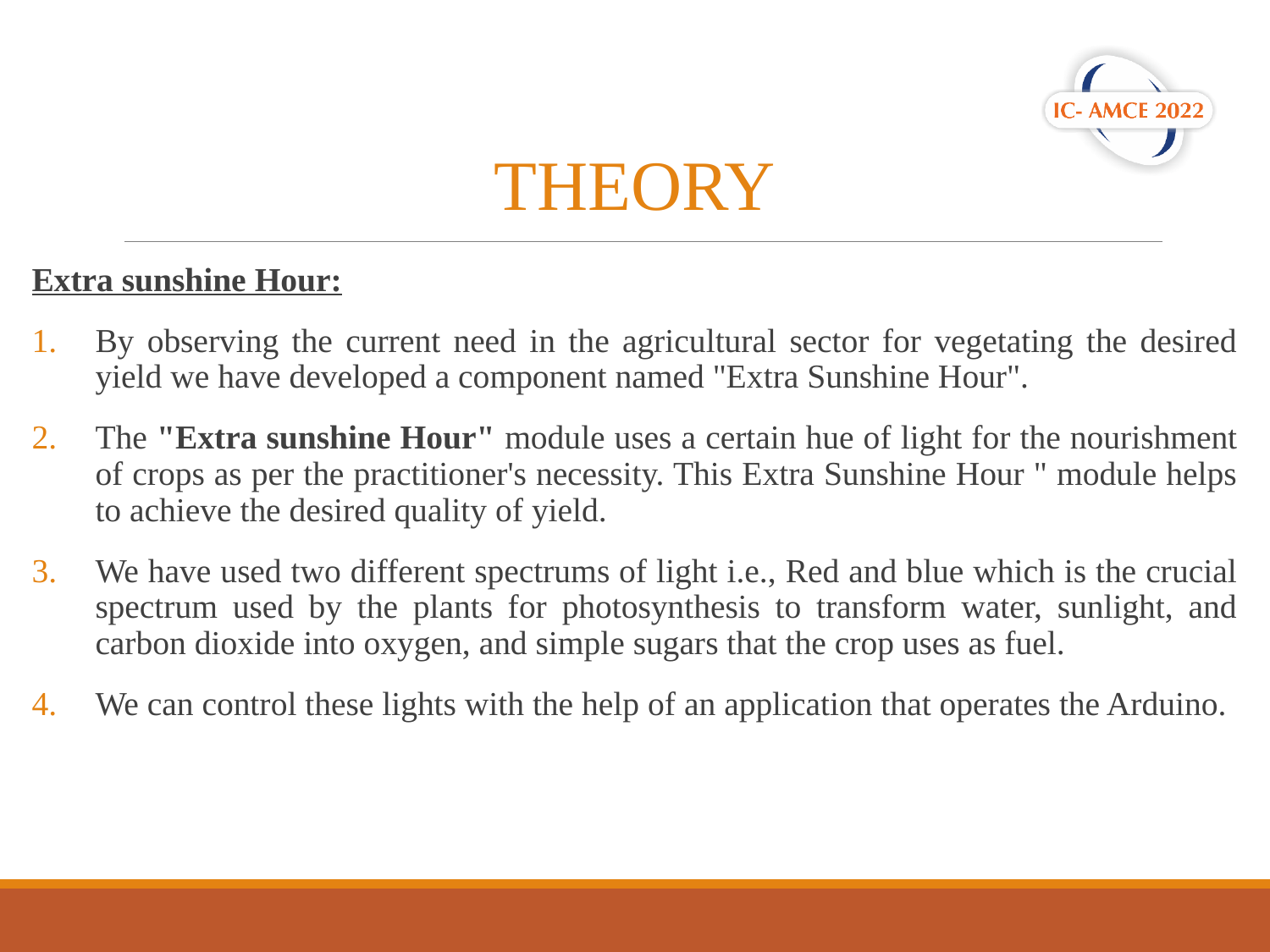

THEORY
Extra sunshine Hour:
By observing the current need in the agricultural sector for vegetating the desired yield we have developed a component named "Extra Sunshine Hour".
The "Extra sunshine Hour" module uses a certain hue of light for the nourishment of crops as per the practitioner's necessity. This Extra Sunshine Hour " module helps to achieve the desired quality of yield.
We have used two different spectrums of light i.e., Red and blue which is the crucial spectrum used by the plants for photosynthesis to transform water, sunlight, and carbon dioxide into oxygen, and simple sugars that the crop uses as fuel.
We can control these lights with the help of an application that operates the Arduino.